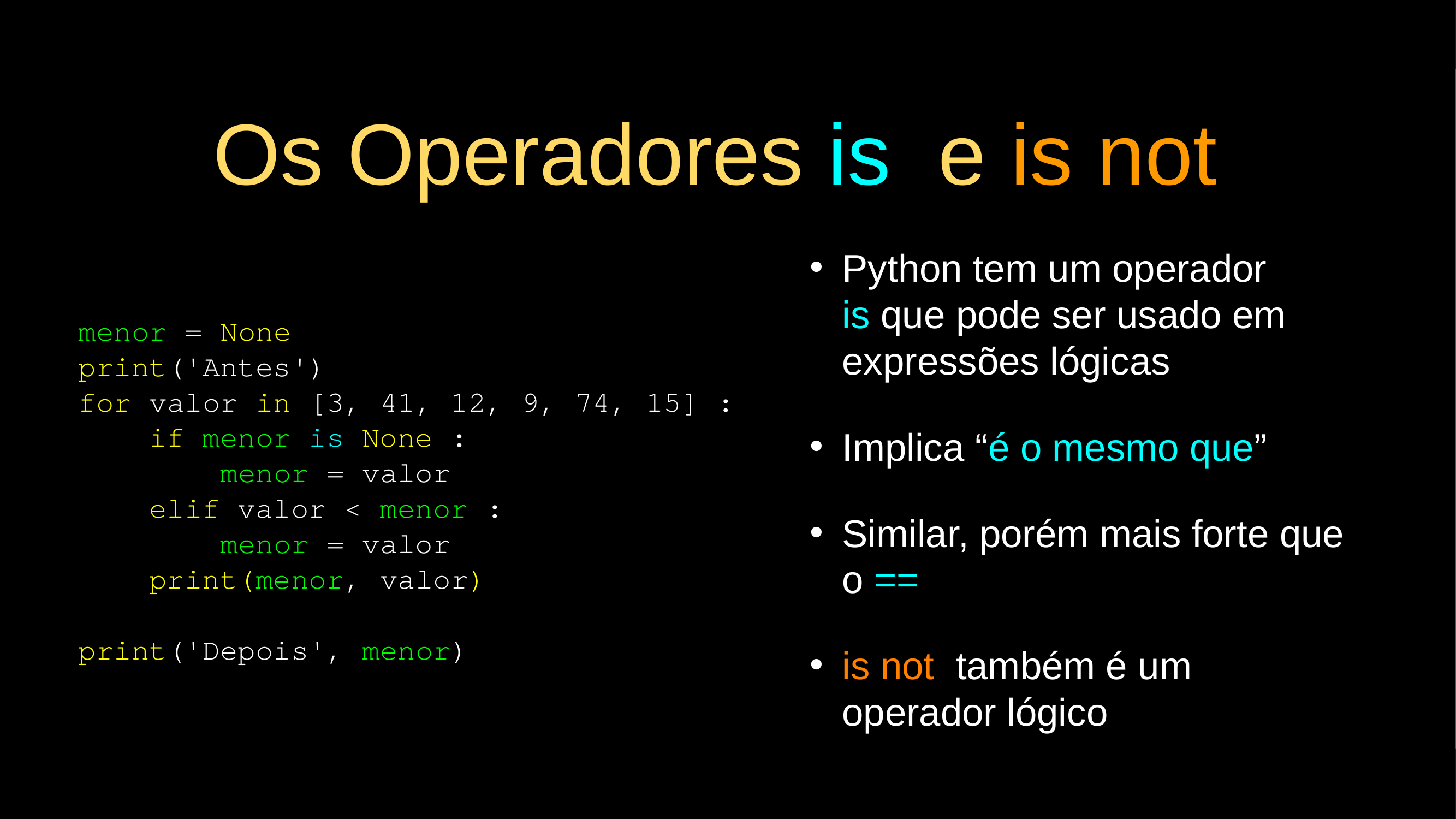

# Os Operadores is  e is not
Python tem um operador is que pode ser usado em expressões lógicas
Implica “é o mesmo que”
Similar, porém mais forte que o ==
is not  também é um operador lógico
menor = None
print('Antes')
for valor in [3, 41, 12, 9, 74, 15] :
    if menor is None :
        menor = valor
    elif valor < menor :
        menor = valor
    print(menor, valor)

print('Depois', menor)